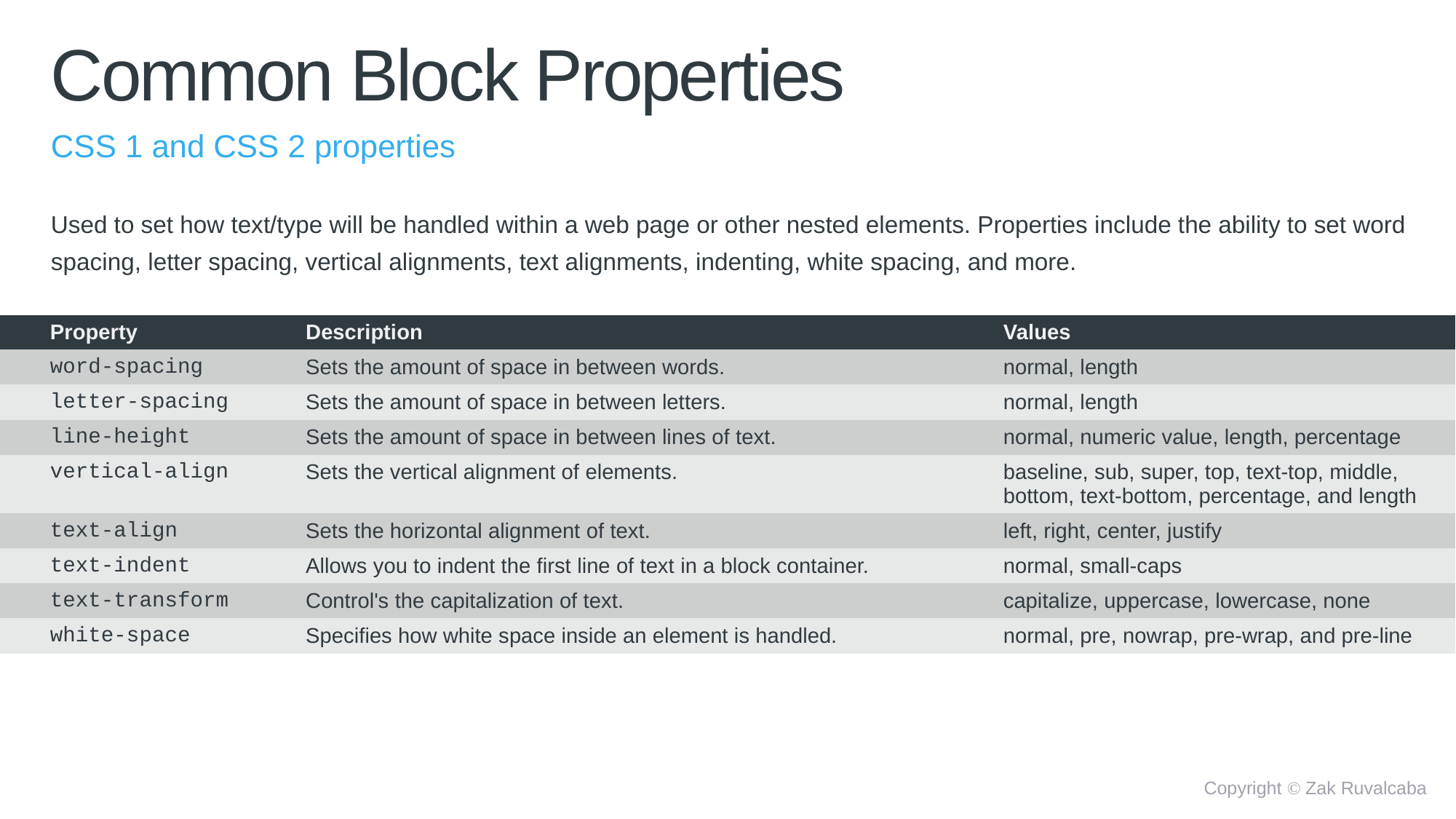

# Common Block Properties
CSS 1 and CSS 2 properties

Used to set how text/type will be handled within a web page or other nested elements. Properties include the ability to set word spacing, letter spacing, vertical alignments, text alignments, indenting, white spacing, and more.
| Property | Description | Values |
| --- | --- | --- |
| word-spacing | Sets the amount of space in between words. | normal, length |
| letter-spacing | Sets the amount of space in between letters. | normal, length |
| line-height | Sets the amount of space in between lines of text. | normal, numeric value, length, percentage |
| vertical-align | Sets the vertical alignment of elements. | baseline, sub, super, top, text-top, middle, bottom, text-bottom, percentage, and length |
| text-align | Sets the horizontal alignment of text. | left, right, center, justify |
| text-indent | Allows you to indent the first line of text in a block container. | normal, small-caps |
| text-transform | Control's the capitalization of text. | capitalize, uppercase, lowercase, none |
| white-space | Specifies how white space inside an element is handled. | normal, pre, nowrap, pre-wrap, and pre-line |